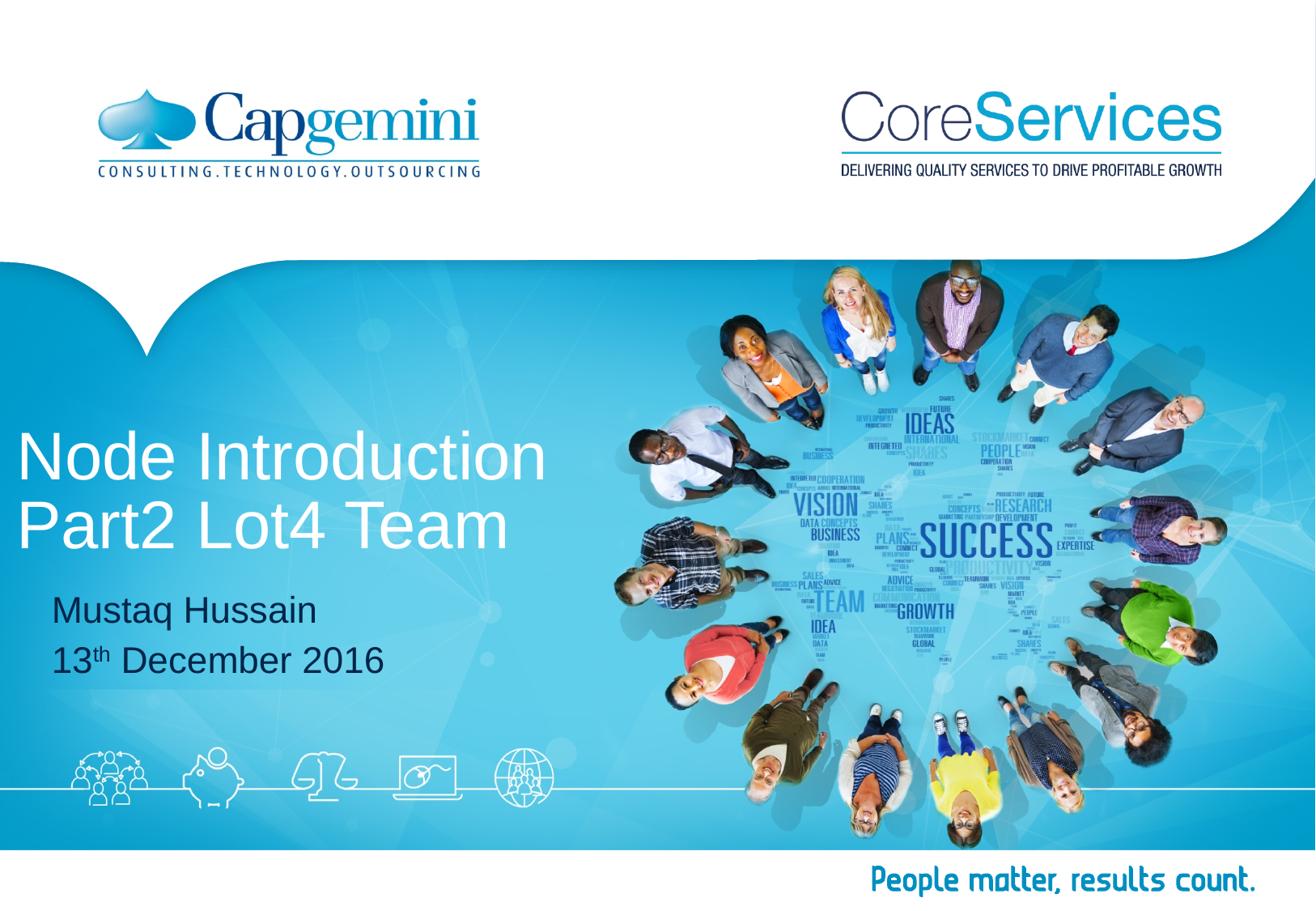

# Node Introduction Part2 Lot4 Team
Mustaq Hussain
13th December 2016